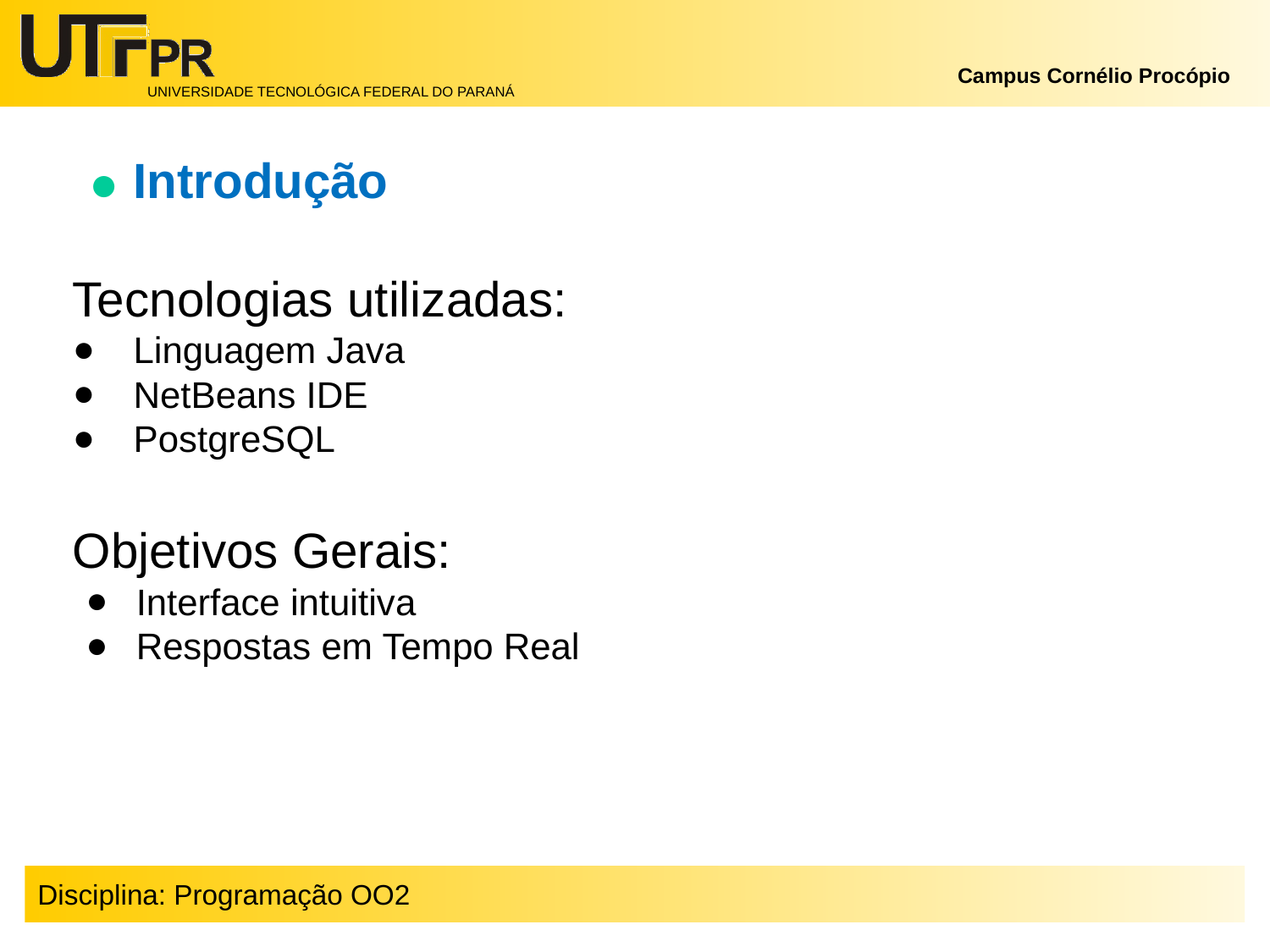

Introdução

Tecnologias utilizadas:
Linguagem Java
NetBeans IDE
PostgreSQL

Objetivos Gerais:
Interface intuitiva
Respostas em Tempo Real

Disciplina: Programação OO2